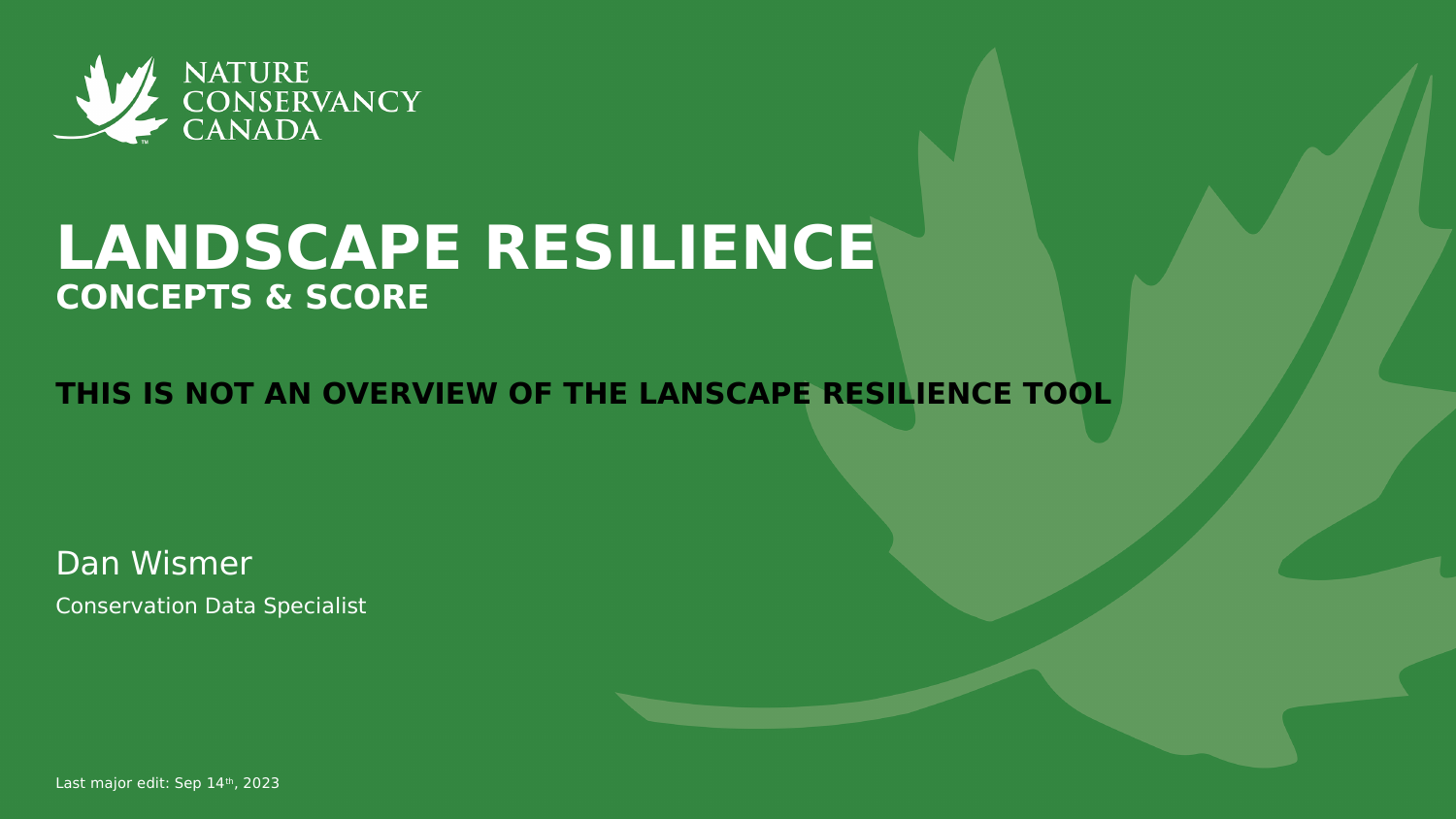

# LANDSCAPE RESILIENCE CONCEPTS & SCORE THIS IS NOT AN OVERVIEW OF THE LANSCAPE RESILIENCE TOOL

Dan Wismer
Conservation Data Specialist

Last major edit: Sep 14th, 2023